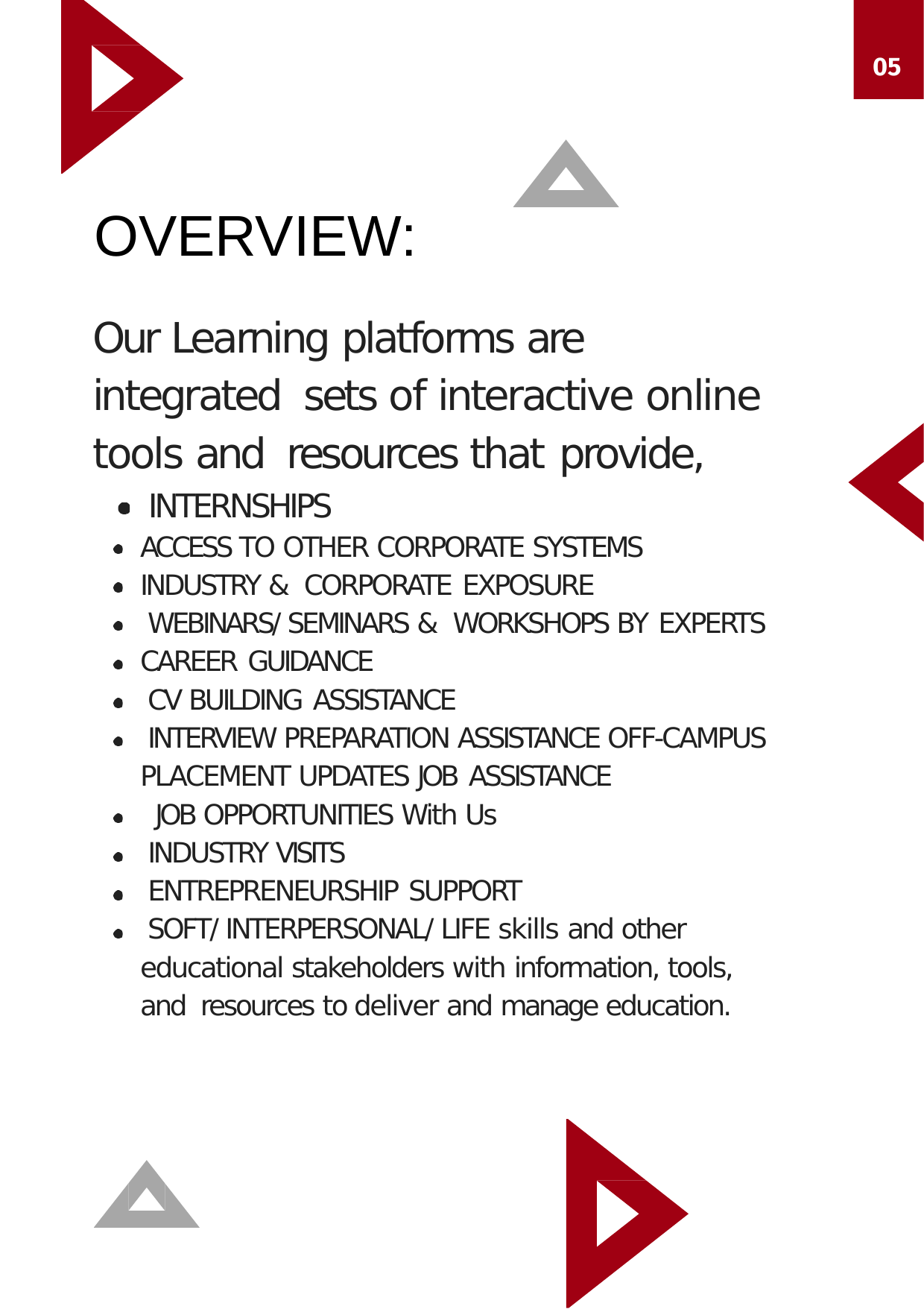

05

# OVERVIEW:
Our Learning platforms are integrated  sets of interactive online tools and  resources that provide,
INTERNSHIPS
ACCESS TO OTHER CORPORATE SYSTEMS  INDUSTRY & CORPORATE EXPOSURE
WEBINARS/ SEMINARS & WORKSHOPS BY EXPERTS  CAREER GUIDANCE
CV BUILDING ASSISTANCE
INTERVIEW PREPARATION ASSISTANCE OFF-CAMPUS  PLACEMENT UPDATES JOB ASSISTANCE
JOB OPPORTUNITIES With Us  INDUSTRY VISITS  ENTREPRENEURSHIP SUPPORT
SOFT/ INTERPERSONAL/ LIFE skills and other  educational stakeholders with information, tools, and  resources to deliver and manage education.